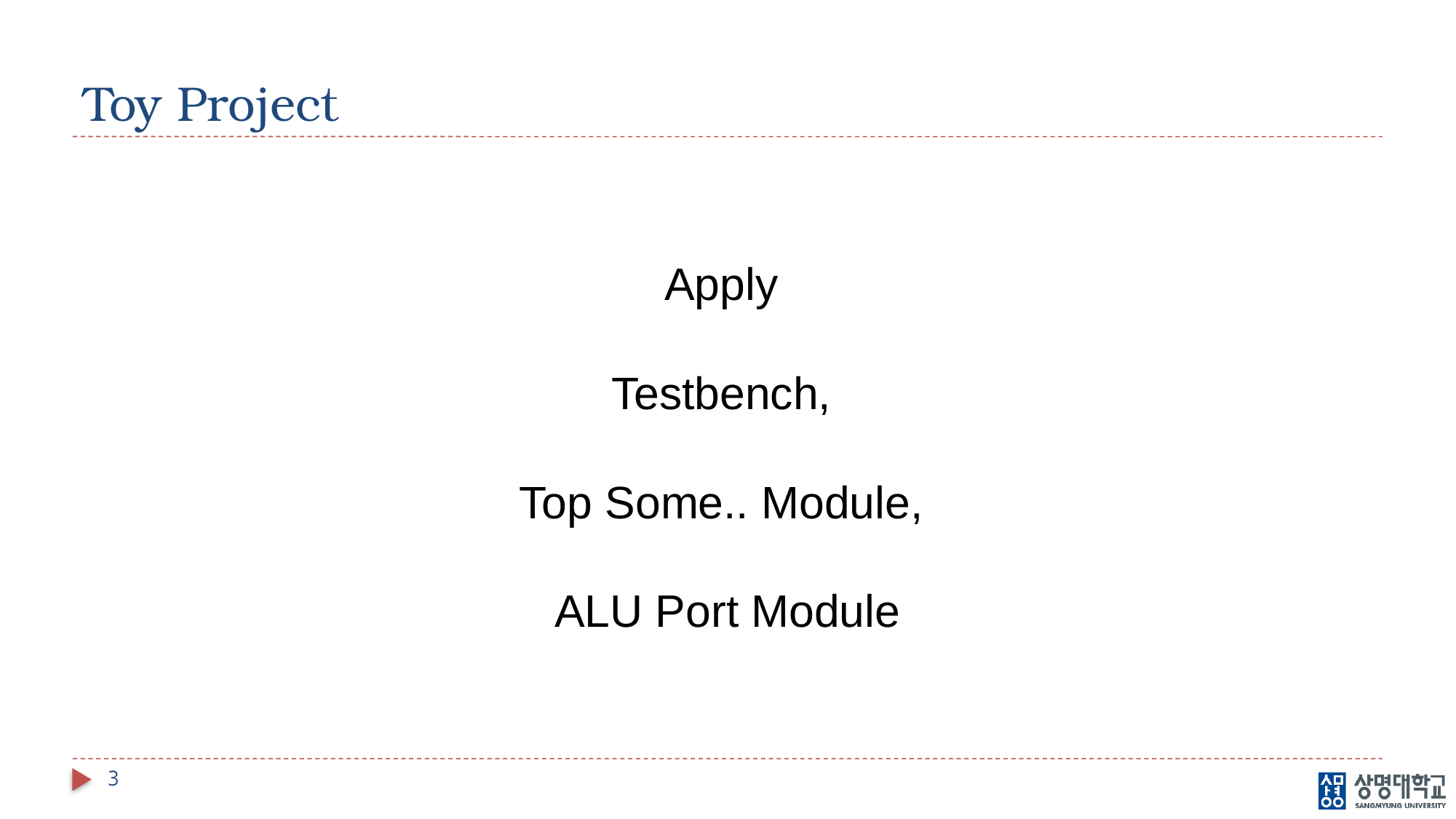

# Toy Project

Apply

Testbench,

Top Some.. Module,

ALU Port Module
3